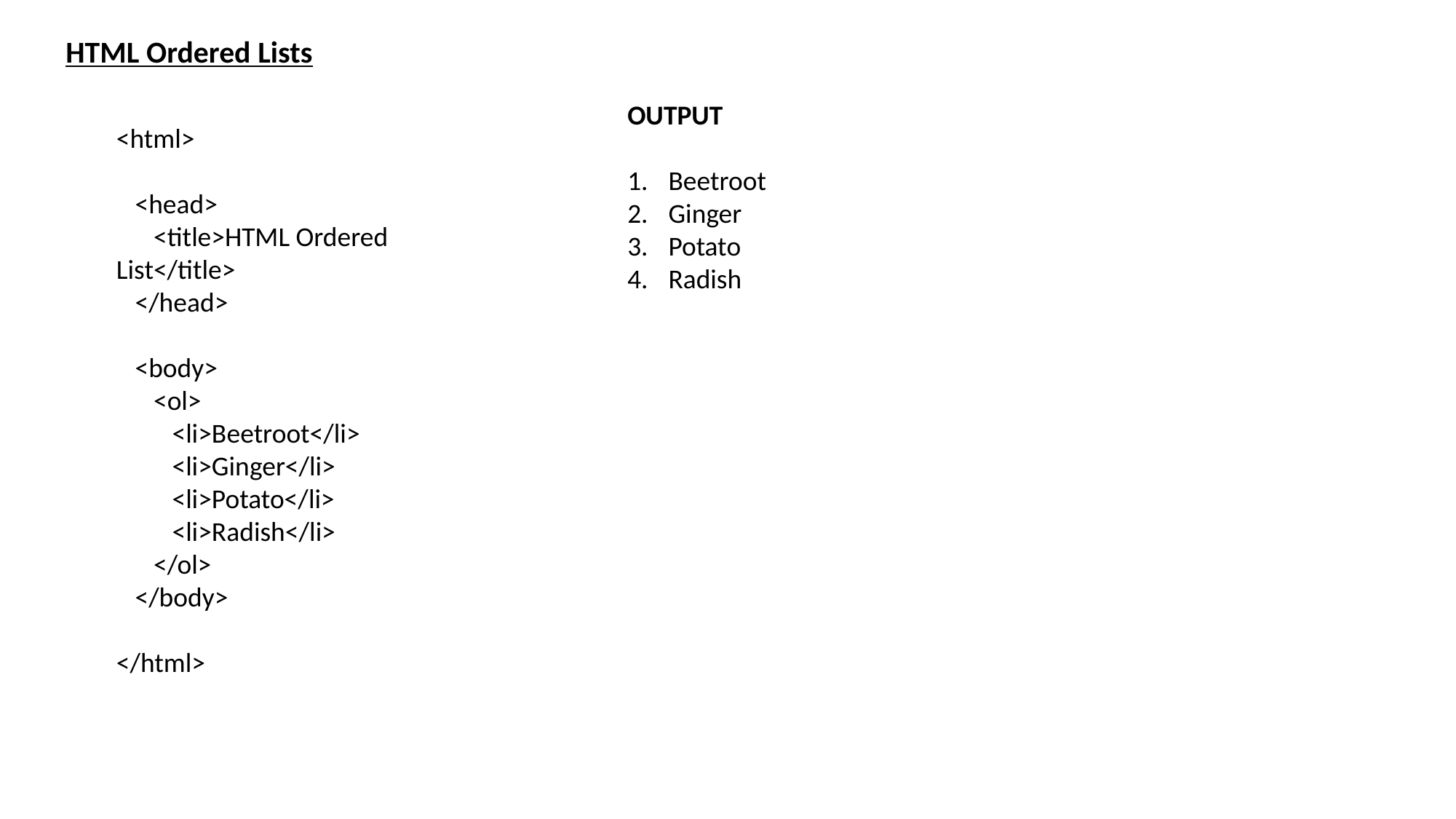

HTML Ordered Lists

OUTPUT

Beetroot
Ginger
Potato
Radish

<html>

   <head>
      <title>HTML Ordered List</title>
   </head>

   <body>
      <ol>
         <li>Beetroot</li>
         <li>Ginger</li>
         <li>Potato</li>
         <li>Radish</li>
      </ol>
   </body>

</html>